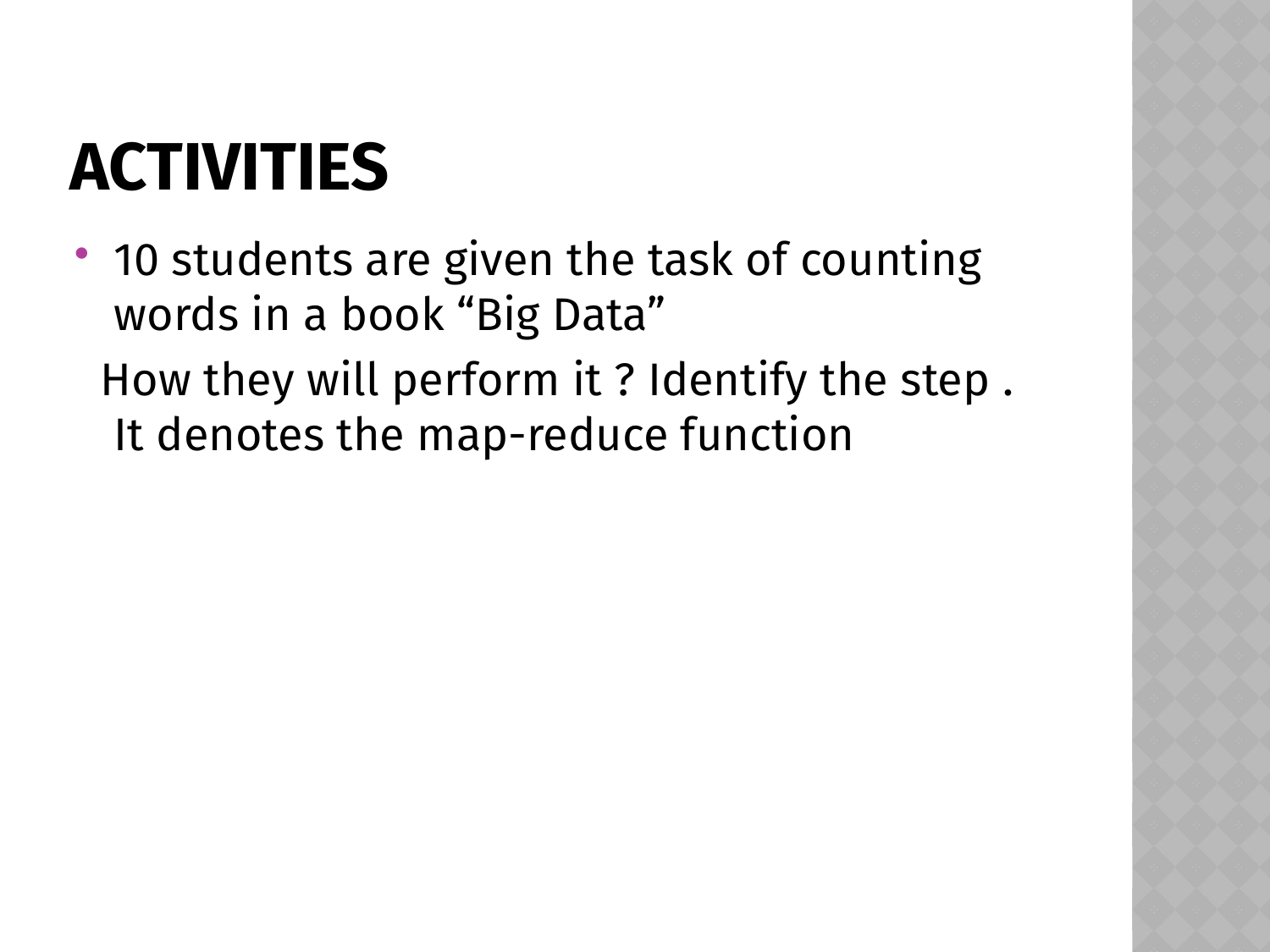

# Activities
10 students are given the task of counting words in a book “Big Data”
  How they will perform it ? Identify the step . It denotes the map-reduce function